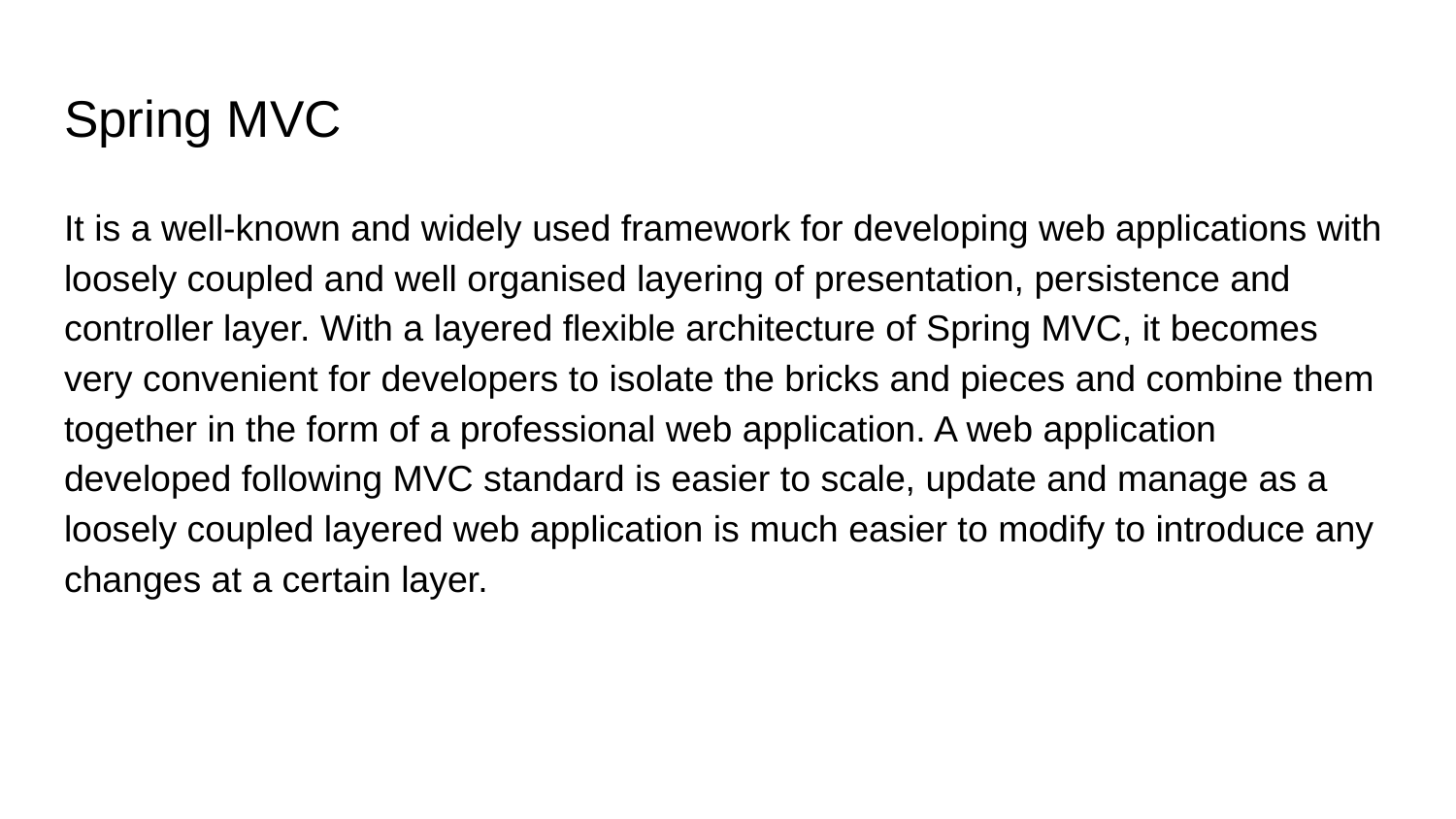

# Spring MVC
It is a well-known and widely used framework for developing web applications with loosely coupled and well organised layering of presentation, persistence and controller layer. With a layered flexible architecture of Spring MVC, it becomes very convenient for developers to isolate the bricks and pieces and combine them together in the form of a professional web application. A web application developed following MVC standard is easier to scale, update and manage as a loosely coupled layered web application is much easier to modify to introduce any changes at a certain layer.